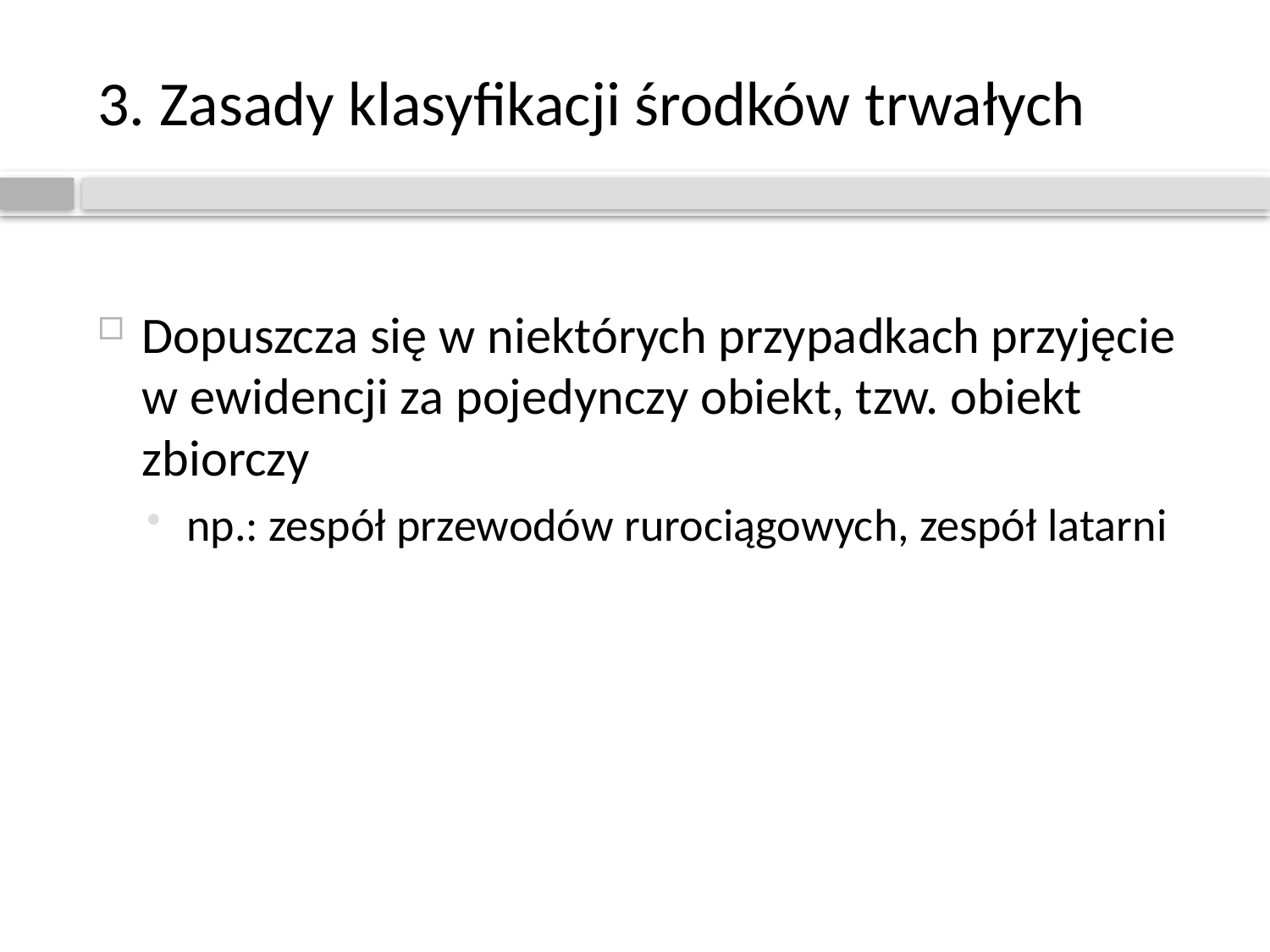

# 3. Zasady klasyfikacji środków trwałych

Dopuszcza się w niektórych przypadkach przyjęcie w ewidencji za pojedynczy obiekt, tzw. obiekt zbiorczy
np.: zespół przewodów rurociągowych, zespół latarni